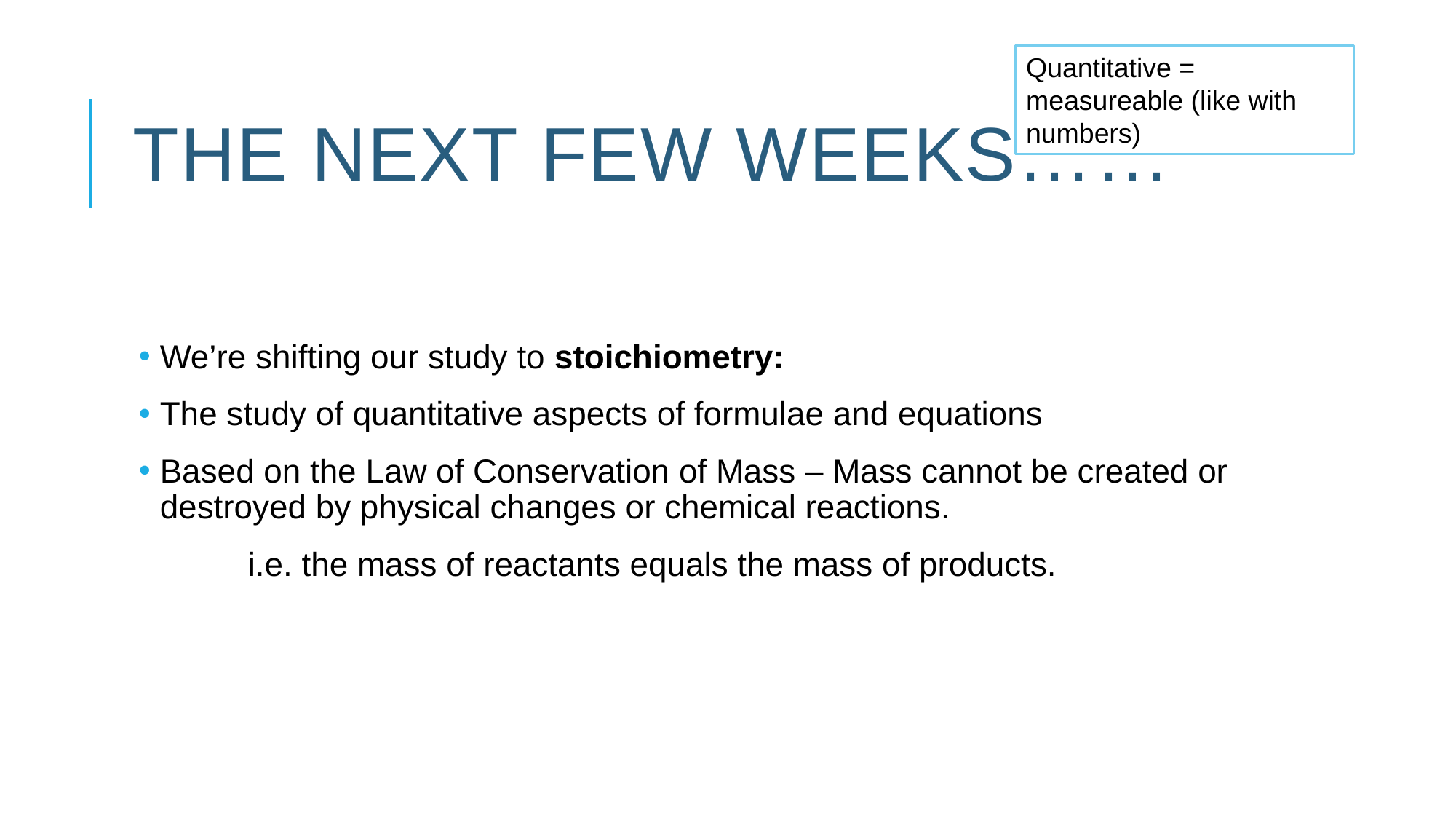

Quantitative = measureable (like with numbers)
# The next few weeks……

We’re shifting our study to stoichiometry:
The study of quantitative aspects of formulae and equations
Based on the Law of Conservation of Mass – Mass cannot be created or destroyed by physical changes or chemical reactions.
	i.e. the mass of reactants equals the mass of products.